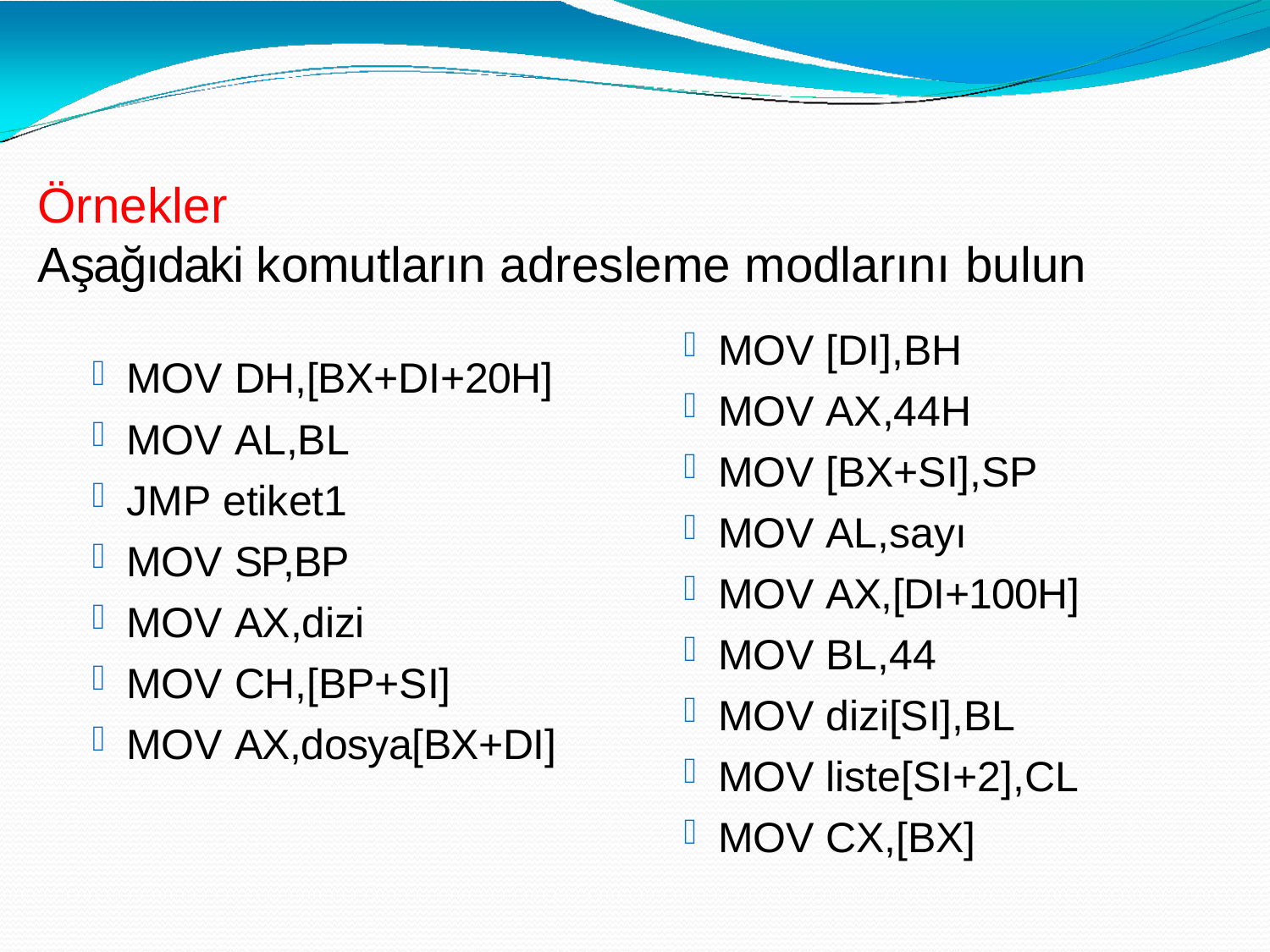

# Örnekler
Aşağıdaki komutların adresleme modlarını bulun
MOV [DI],BH
MOV AX,44H
MOV [BX+SI],SP
MOV AL,sayı
MOV AX,[DI+100H]
MOV BL,44
MOV dizi[SI],BL
MOV liste[SI+2],CL
MOV CX,[BX]
MOV DH,[BX+DI+20H]
MOV AL,BL
JMP etiket1
MOV SP,BP
MOV AX,dizi
MOV CH,[BP+SI]
MOV AX,dosya[BX+DI]